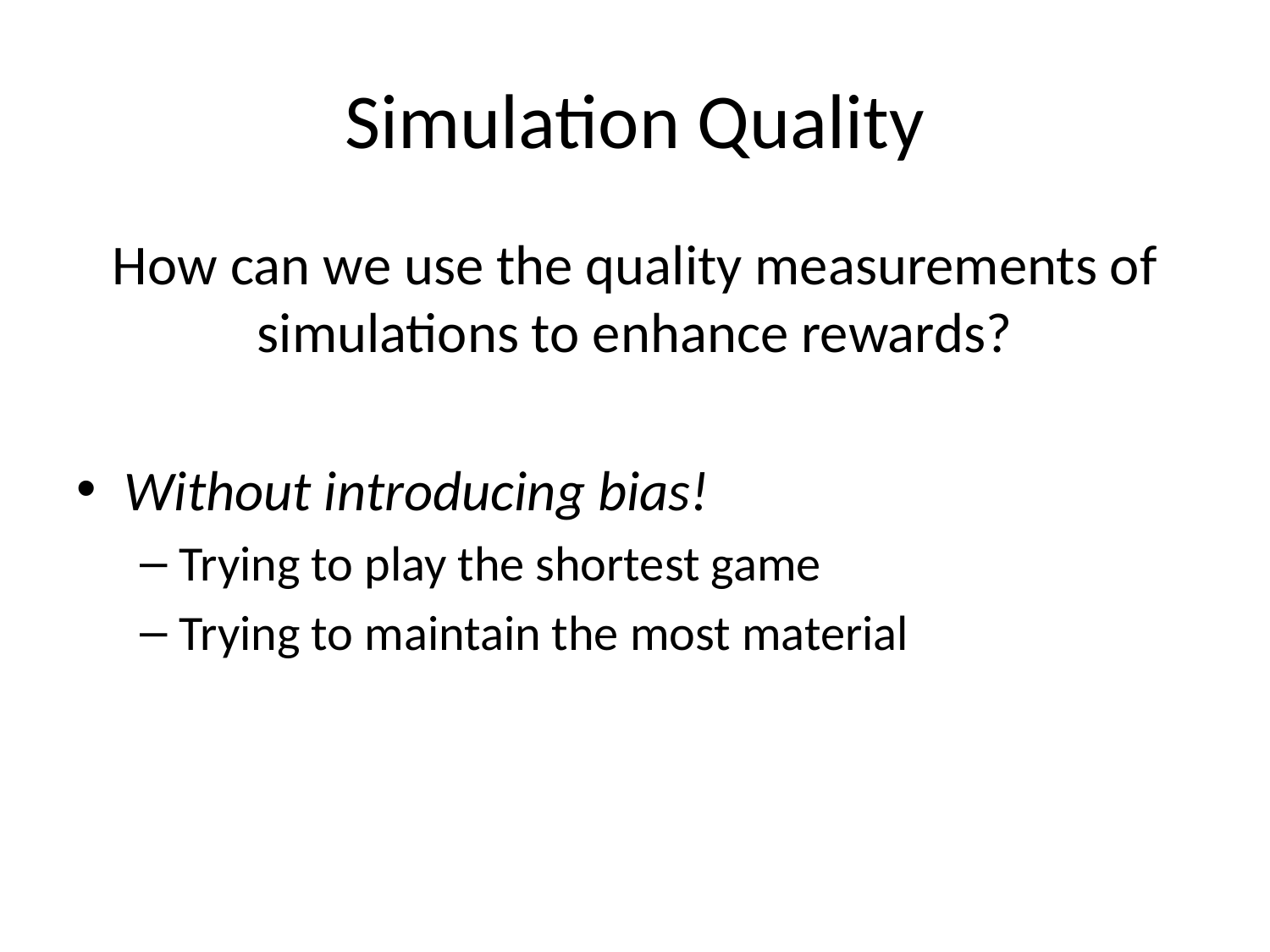

# Simulation Quality
How can we use the quality measurements of simulations to enhance rewards?

Without introducing bias!
Trying to play the shortest game
Trying to maintain the most material